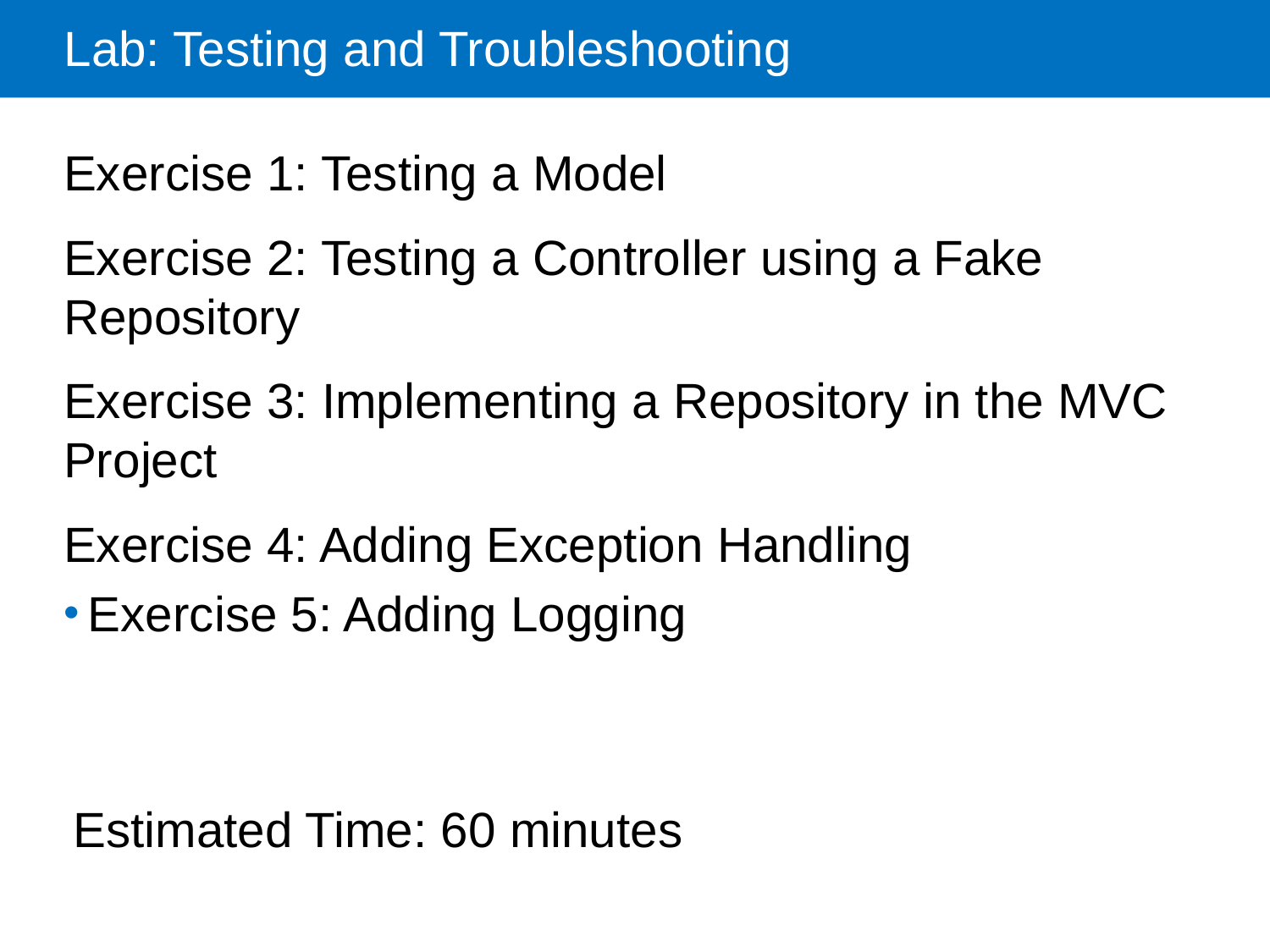

# Lab: Testing and Troubleshooting
Exercise 1: Testing a Model
Exercise 2: Testing a Controller using a Fake Repository
Exercise 3: Implementing a Repository in the MVC Project
Exercise 4: Adding Exception Handling
Exercise 5: Adding Logging
Estimated Time: 60 minutes